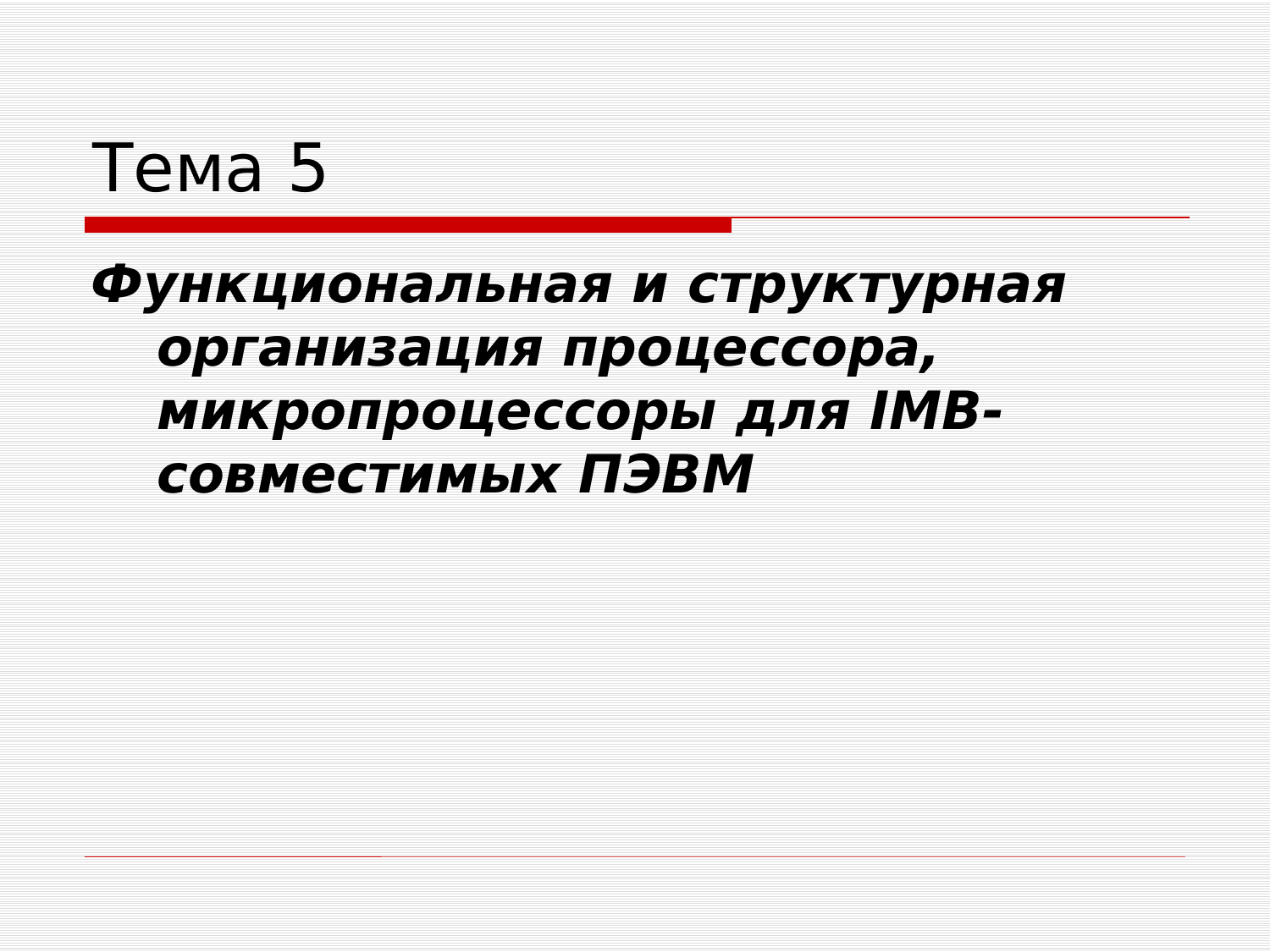

# Тема 5
Функциональная и структурная организация процессора, микропроцессоры для IMB-совместимых ПЭВМ